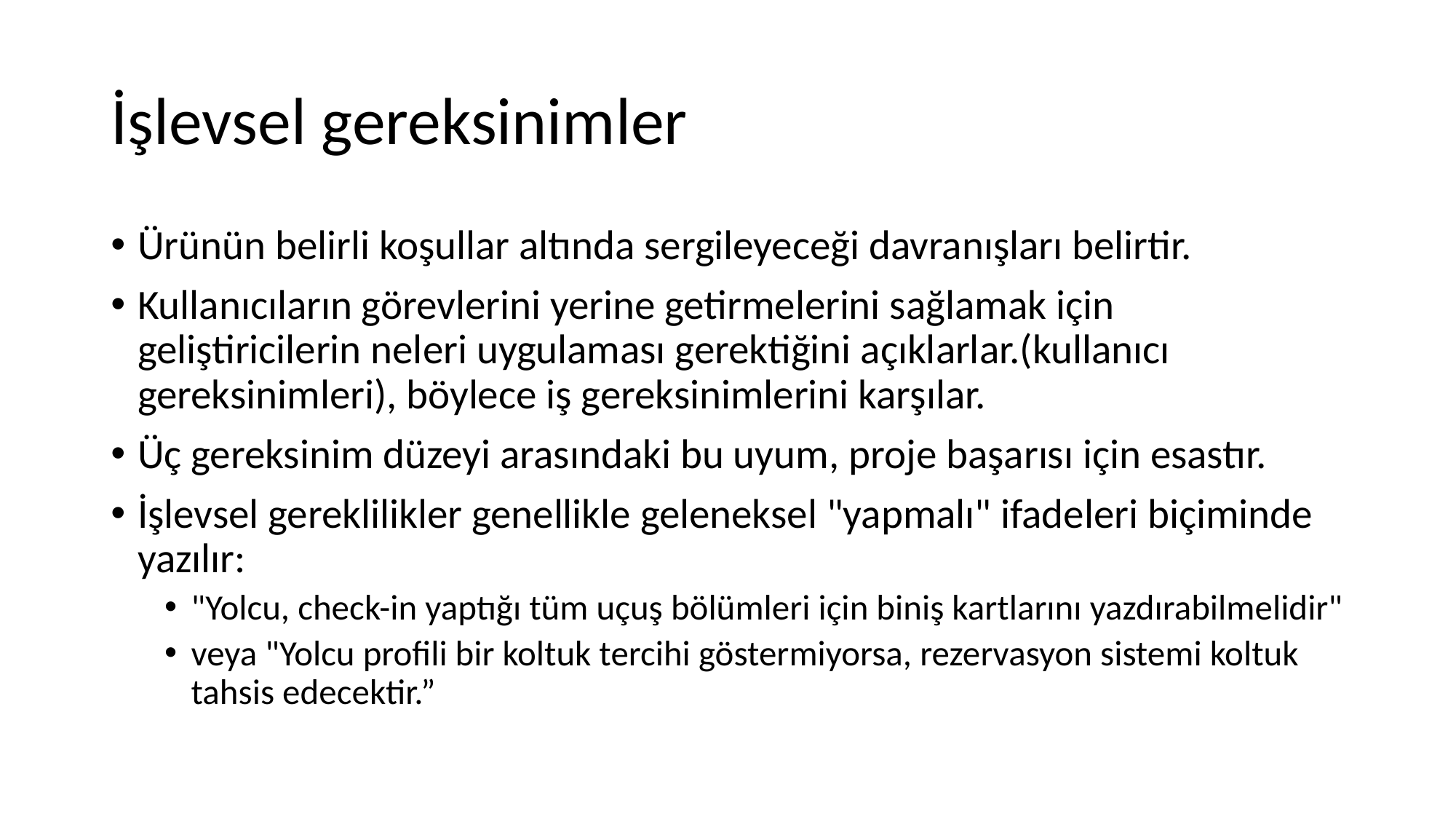

# İşlevsel gereksinimler
Ürünün belirli koşullar altında sergileyeceği davranışları belirtir.
Kullanıcıların görevlerini yerine getirmelerini sağlamak için geliştiricilerin neleri uygulaması gerektiğini açıklarlar.(kullanıcı gereksinimleri), böylece iş gereksinimlerini karşılar.
Üç gereksinim düzeyi arasındaki bu uyum, proje başarısı için esastır.
İşlevsel gereklilikler genellikle geleneksel "yapmalı" ifadeleri biçiminde yazılır:
"Yolcu, check-in yaptığı tüm uçuş bölümleri için biniş kartlarını yazdırabilmelidir"
veya "Yolcu profili bir koltuk tercihi göstermiyorsa, rezervasyon sistemi koltuk tahsis edecektir.”